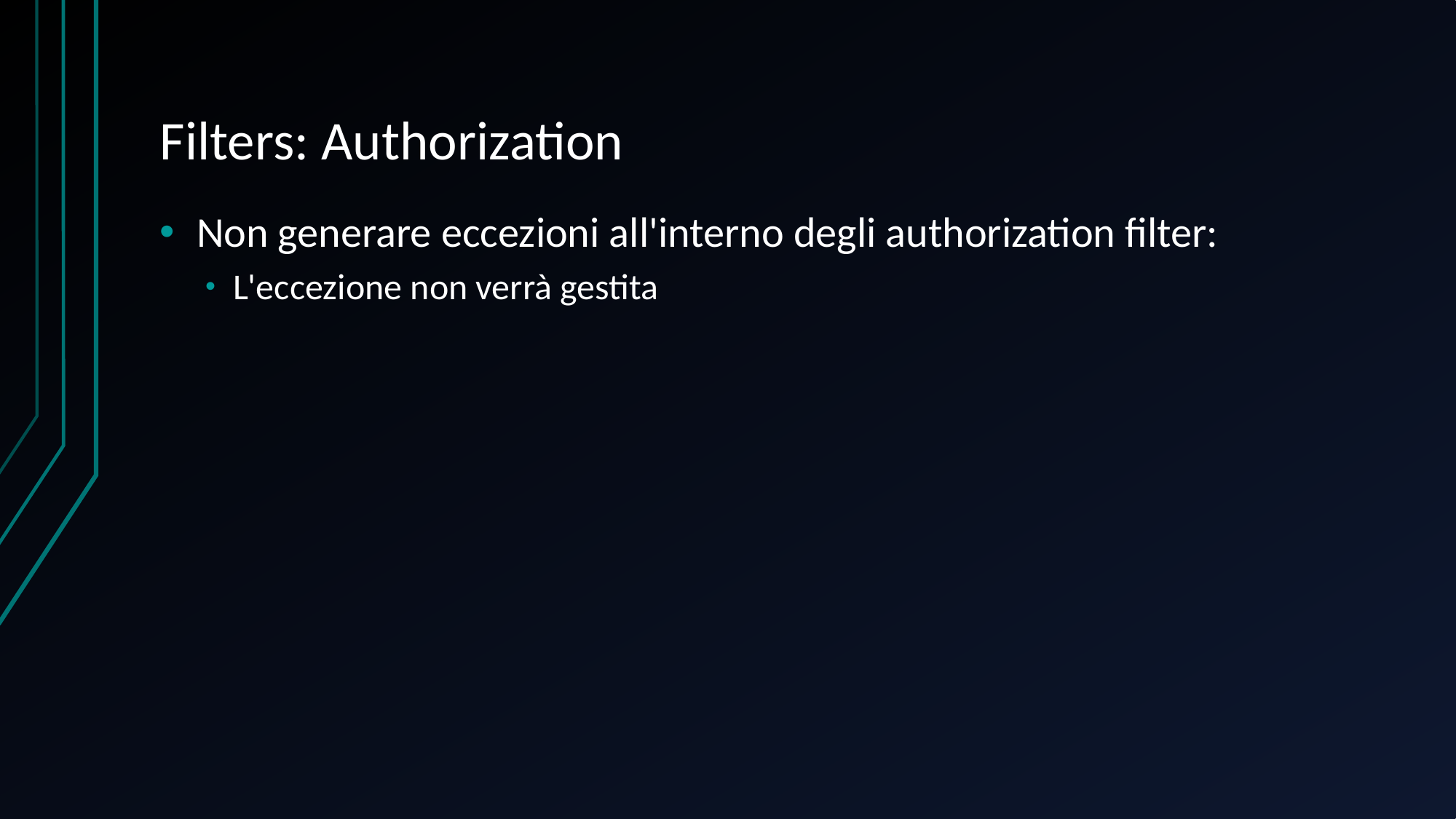

# Filters: Authorization
Non generare eccezioni all'interno degli authorization filter:
L'eccezione non verrà gestita